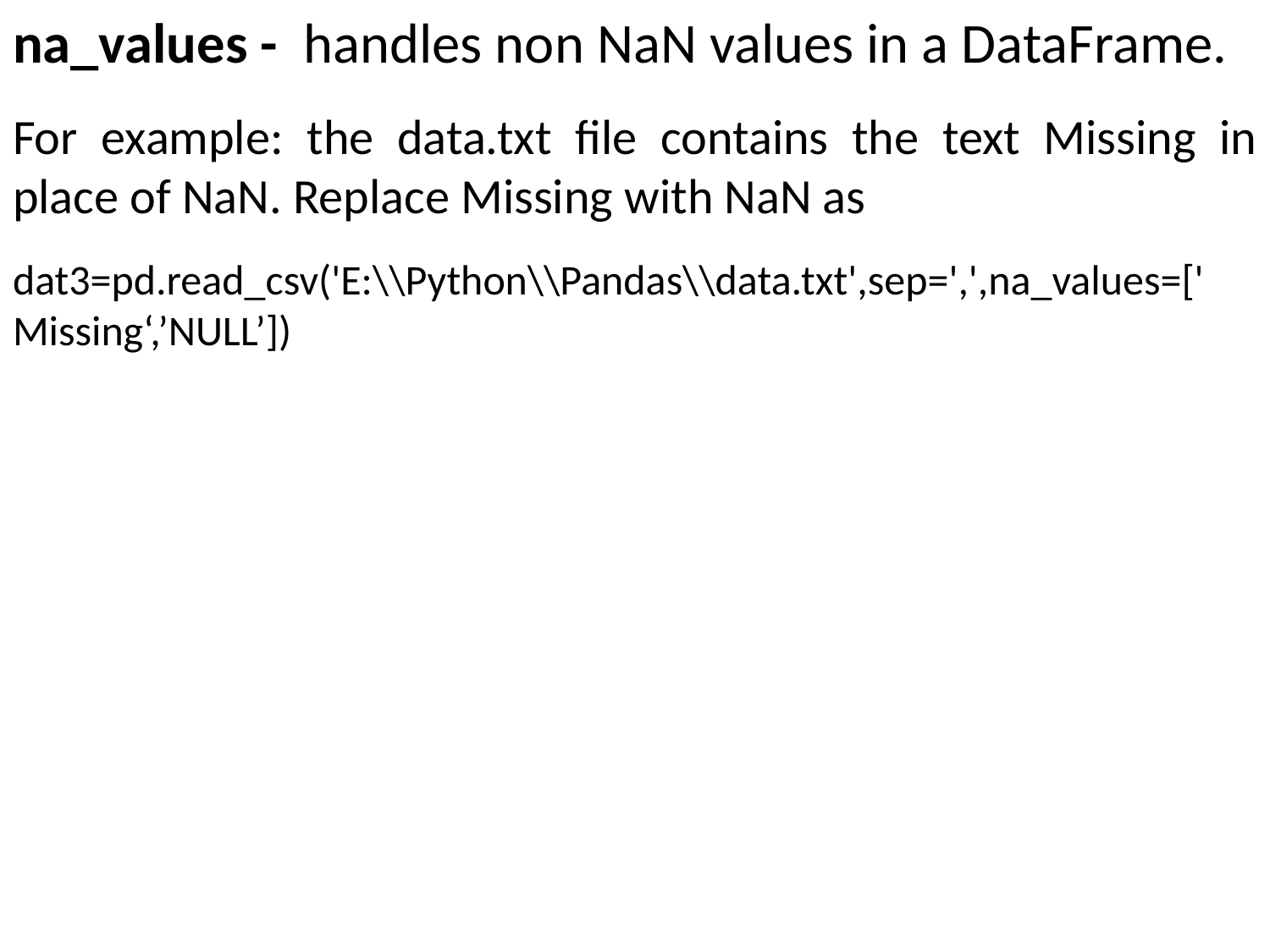

na_values -  handles non NaN values in a DataFrame.
For example: the data.txt file contains the text Missing in place of NaN. Replace Missing with NaN as
dat3=pd.read_csv('E:\\Python\\Pandas\\data.txt',sep=',',na_values=[' Missing‘,’NULL’])